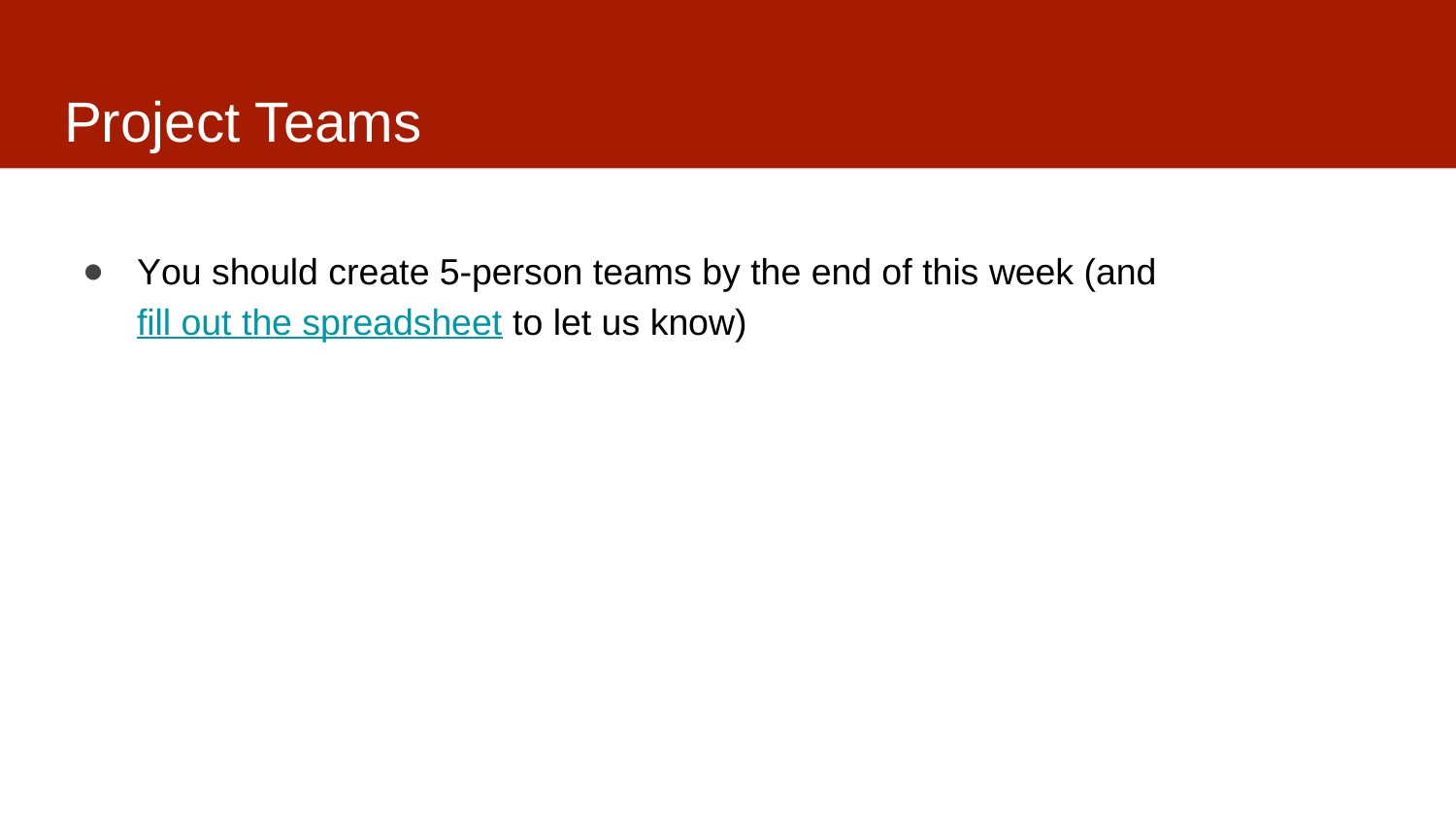

# Project Teams

You should create 5-person teams by the end of this week (and fill out the spreadsheet to let us know)